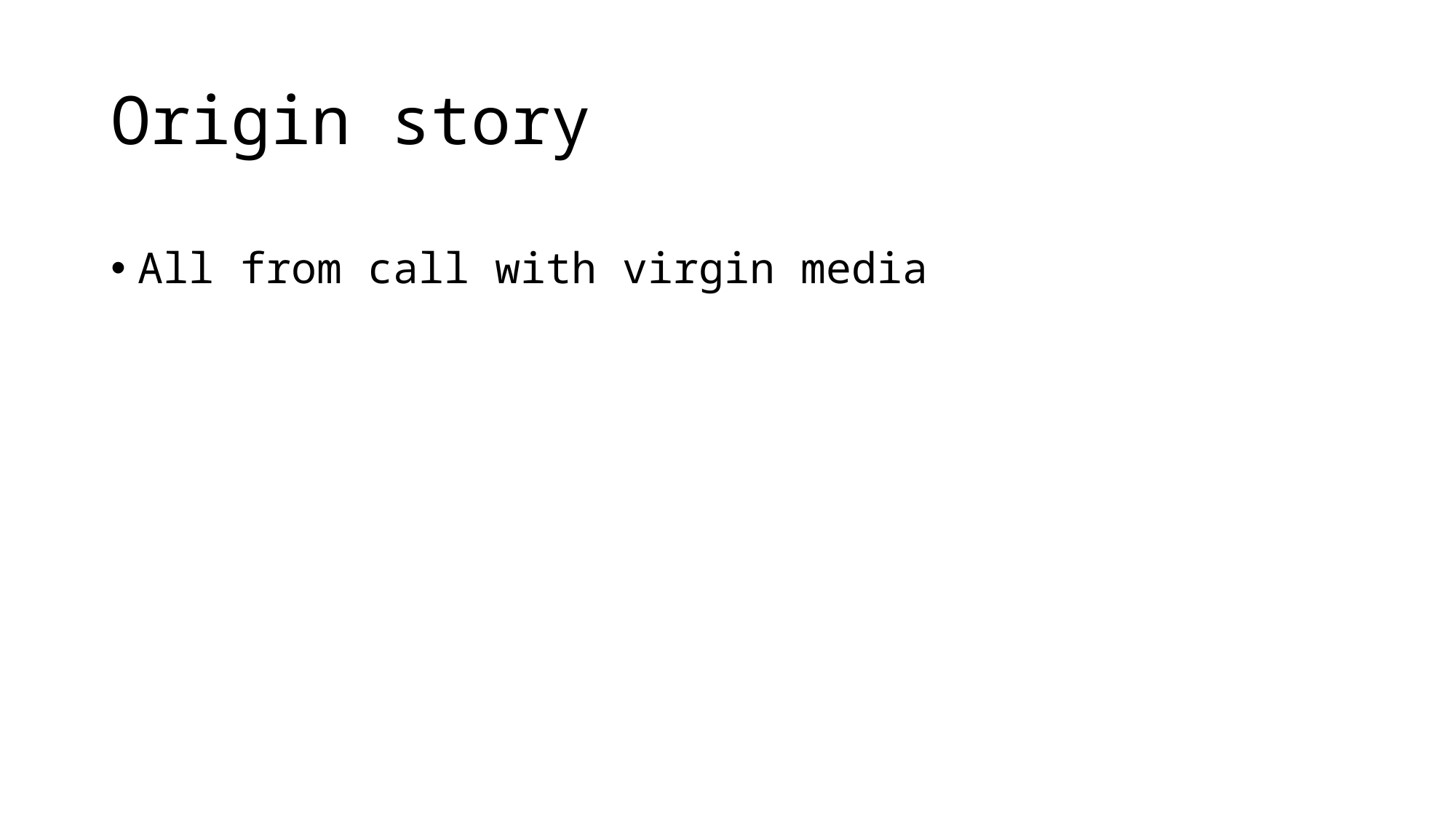

# Origin story
All from call with virgin media